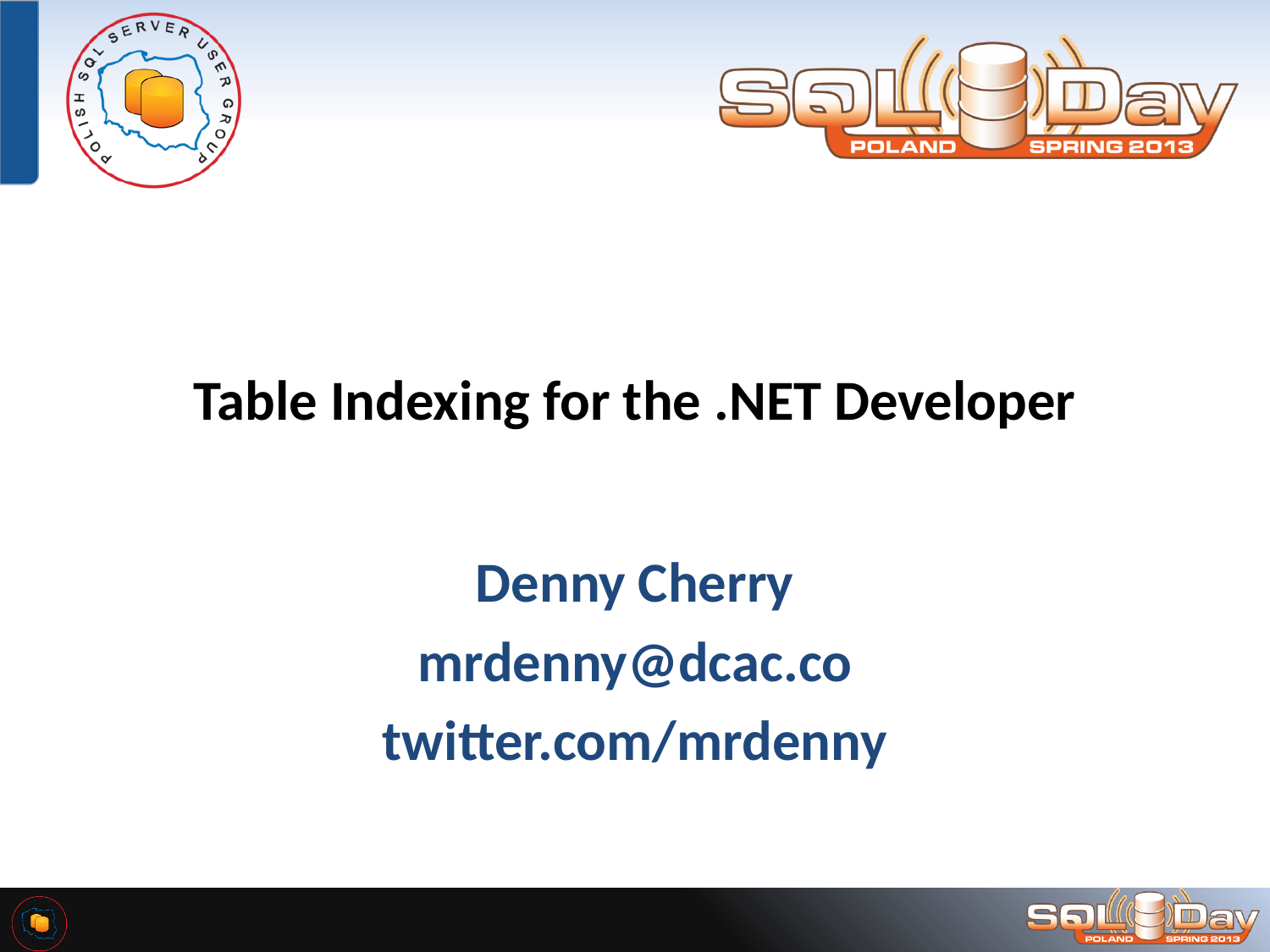

# Table Indexing for the .NET Developer
Denny Cherry
mrdenny@dcac.co
twitter.com/mrdenny